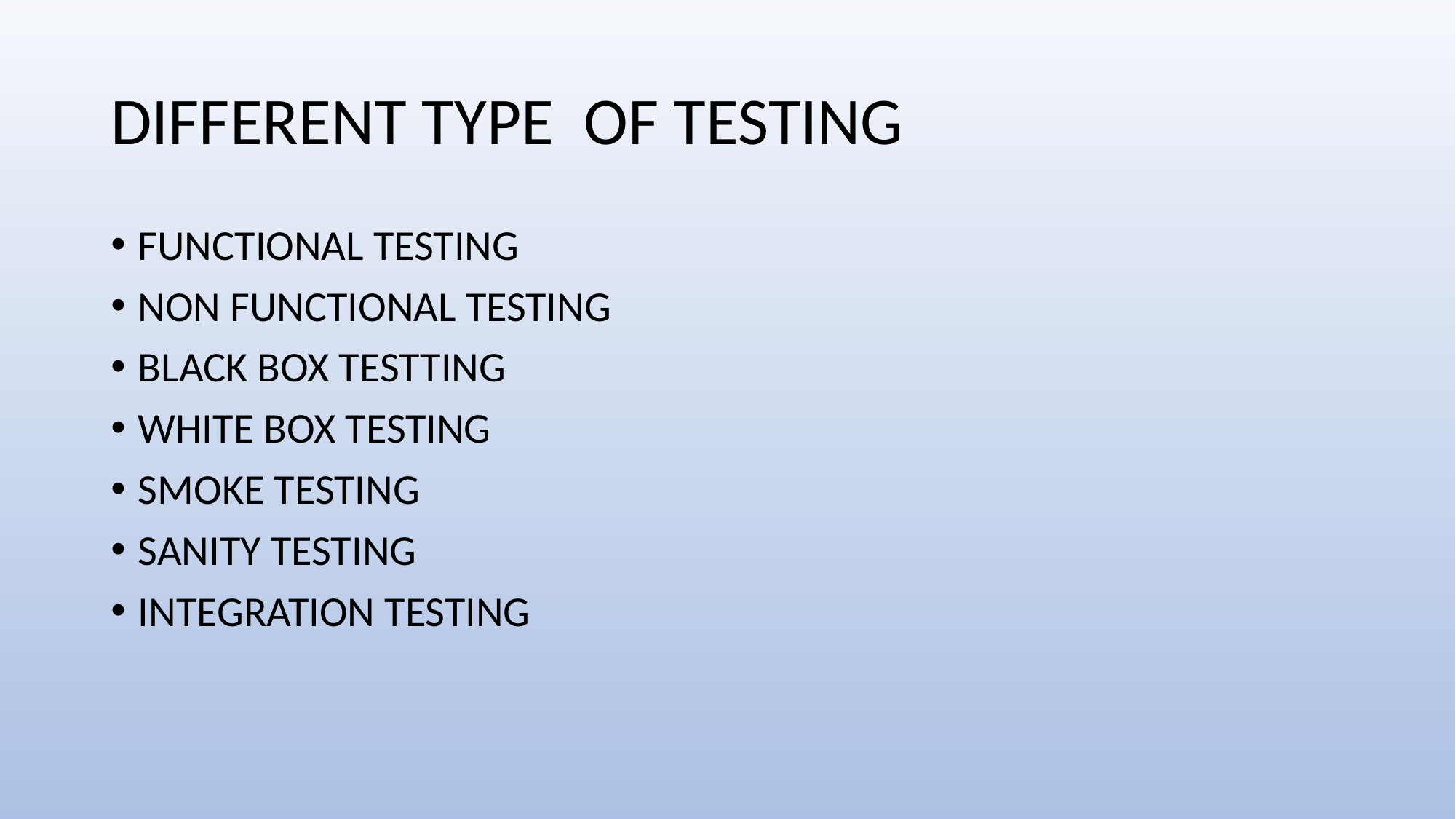

# DIFFERENT TYPE  OF TESTING
FUNCTIONAL TESTING
NON FUNCTIONAL TESTING
BLACK BOX TESTTING
WHITE BOX TESTING
SMOKE TESTING
SANITY TESTING
INTEGRATION TESTING